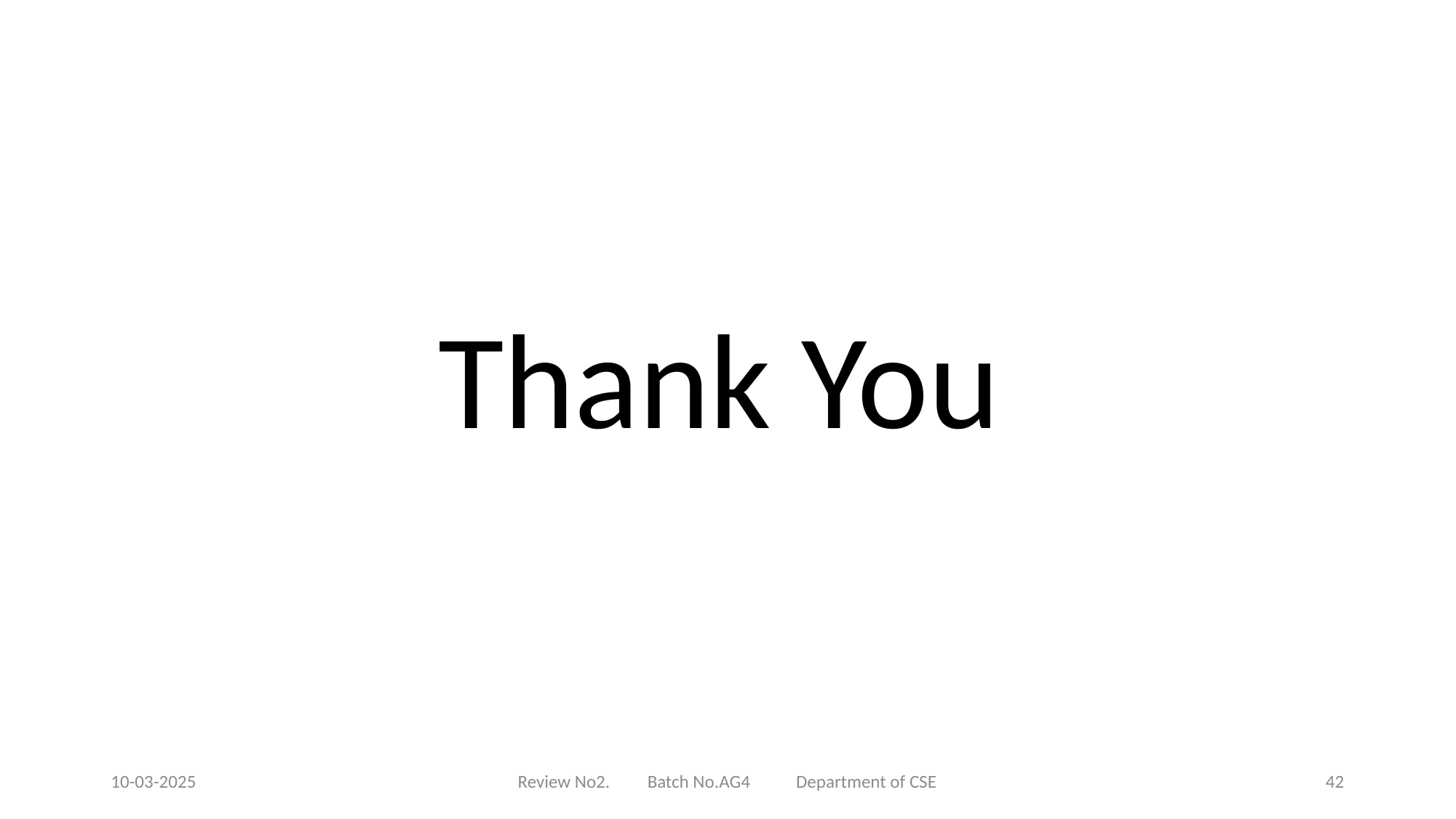

Thank You
10-03-2025
Review No2.         Batch No.AG4           Department of CSE
42